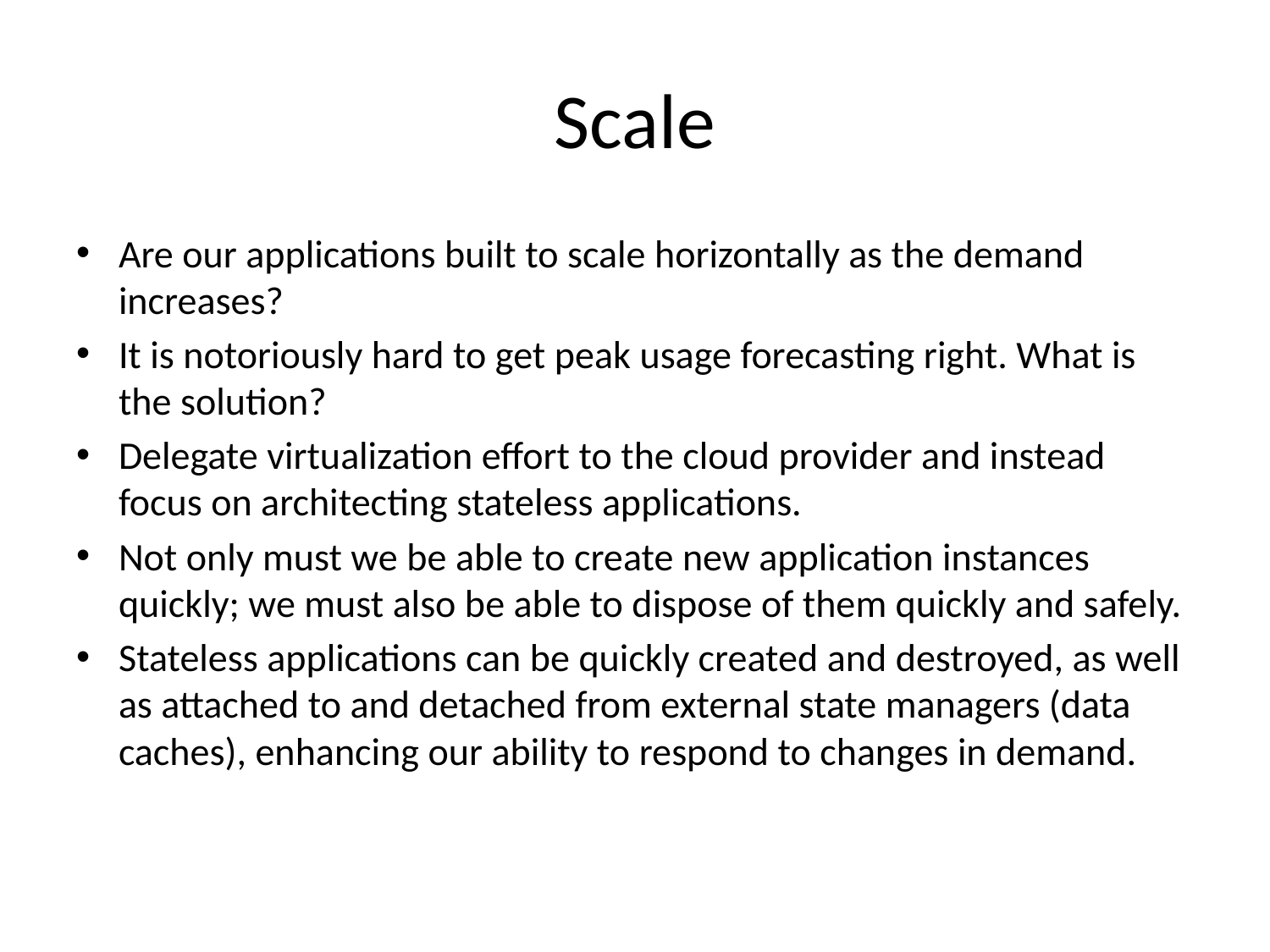

# Scale
Are our applications built to scale horizontally as the demand increases?
It is notoriously hard to get peak usage forecasting right. What is the solution?
Delegate virtualization effort to the cloud provider and instead focus on architecting stateless applications.
Not only must we be able to create new application instances quickly; we must also be able to dispose of them quickly and safely.
Stateless applications can be quickly created and destroyed, as well as attached to and detached from external state managers (data caches), enhancing our ability to respond to changes in demand.